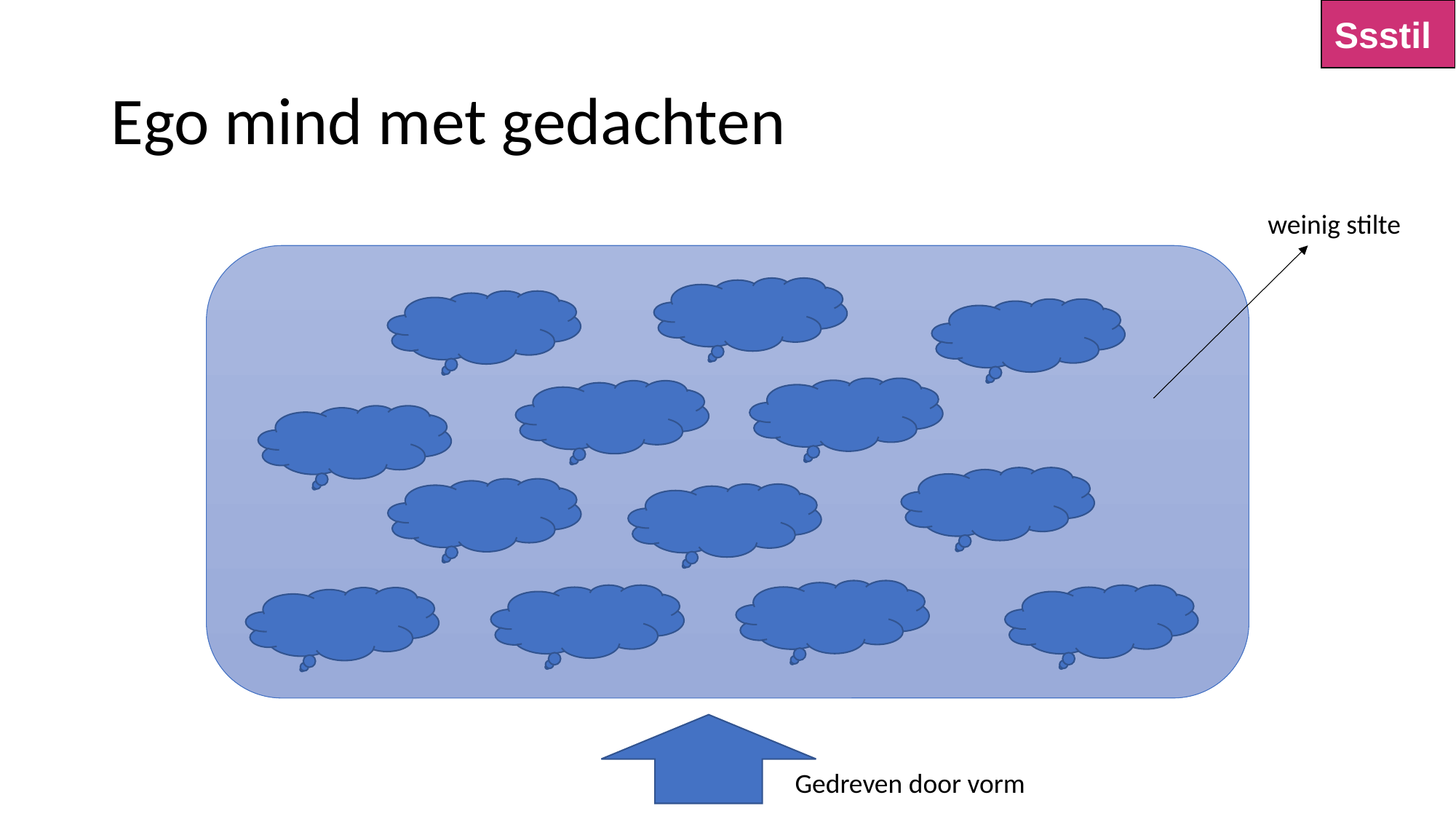

Ssstil
# Ego mind met gedachten
weinig stilte

Gedreven door vorm